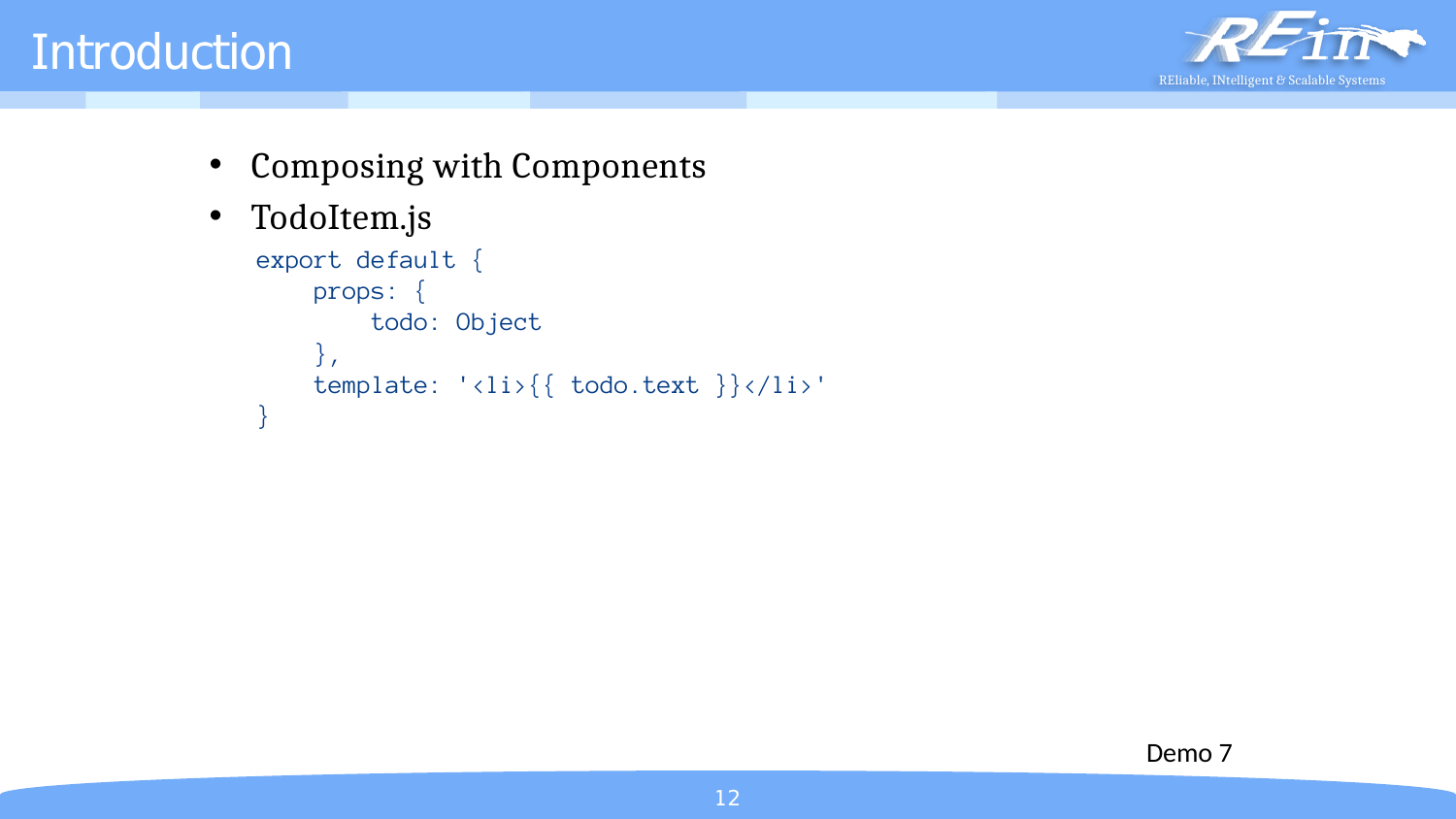

# Introduction
Composing with Components
TodoItem.js
export default {
    props: {
        todo: Object
    },
    template: '<li>{{ todo.text }}</li>'
}
Demo 7
12